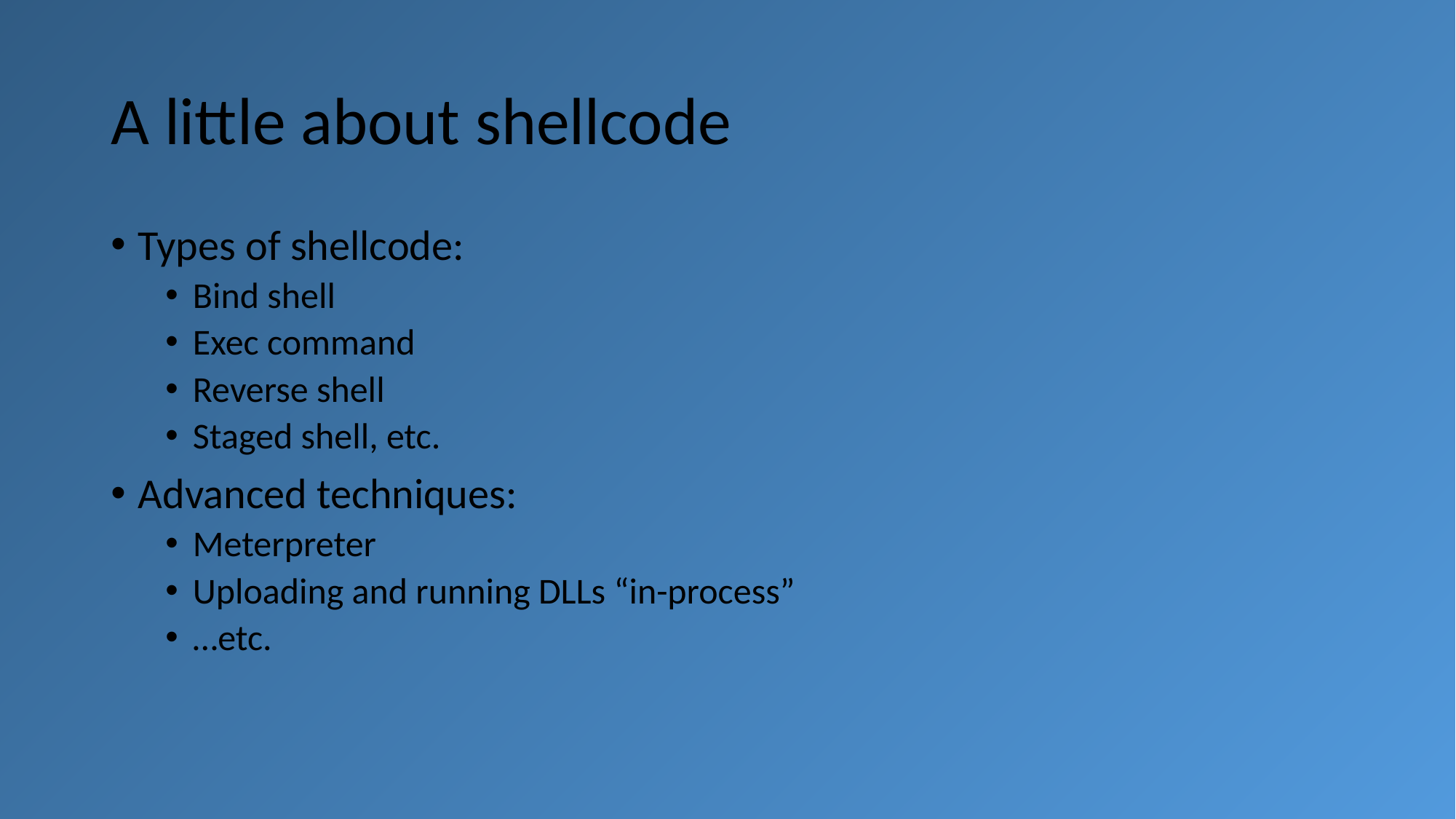

# A little about shellcode
Types of shellcode:
Bind shell
Exec command
Reverse shell
Staged shell, etc.
Advanced techniques:
Meterpreter
Uploading and running DLLs “in-process”
…etc.